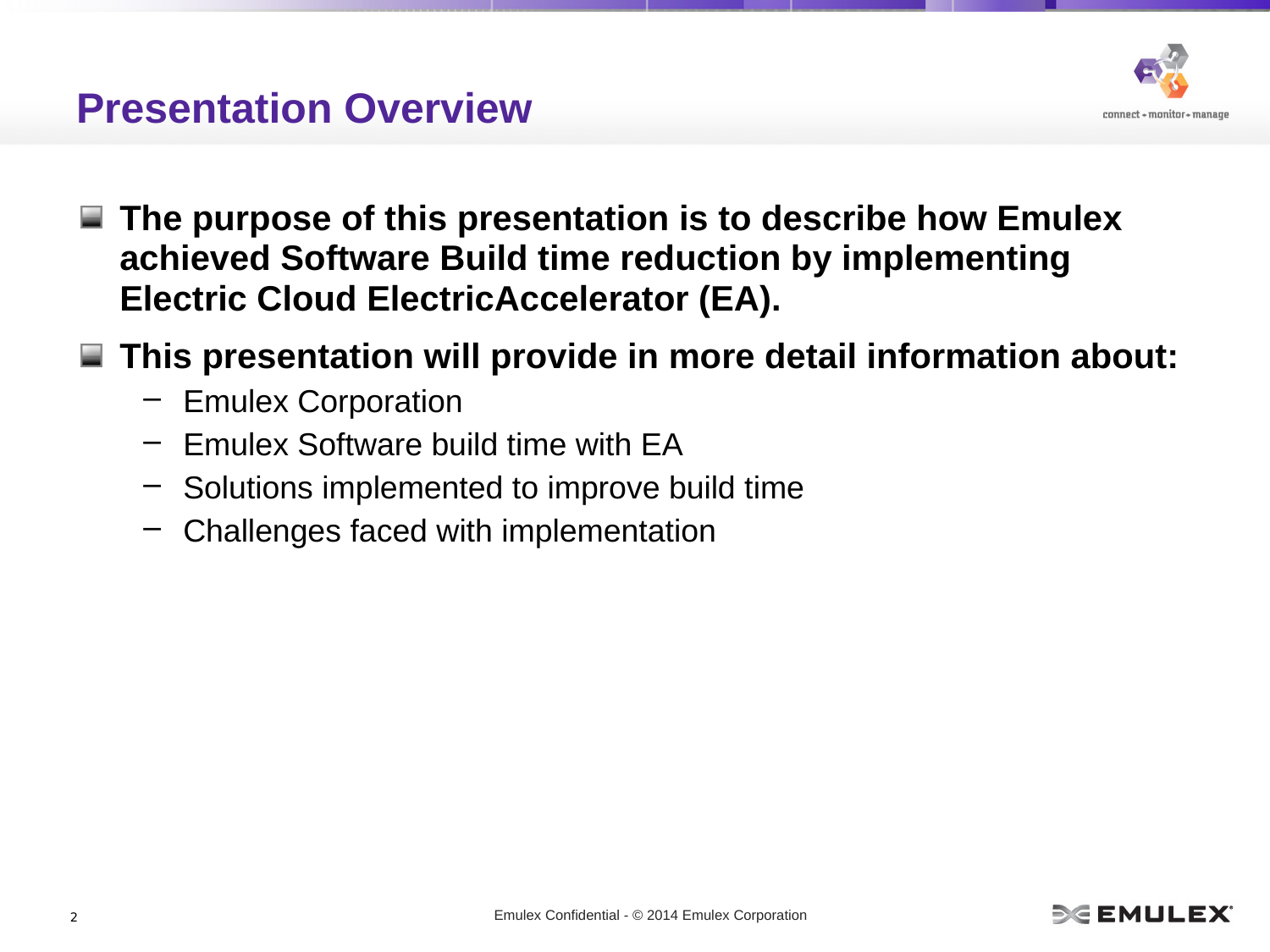

# Presentation Overview
The purpose of this presentation is to describe how Emulex achieved Software Build time reduction by implementing Electric Cloud ElectricAccelerator (EA).
This presentation will provide in more detail information about:
Emulex Corporation
Emulex Software build time with EA
Solutions implemented to improve build time
Challenges faced with implementation